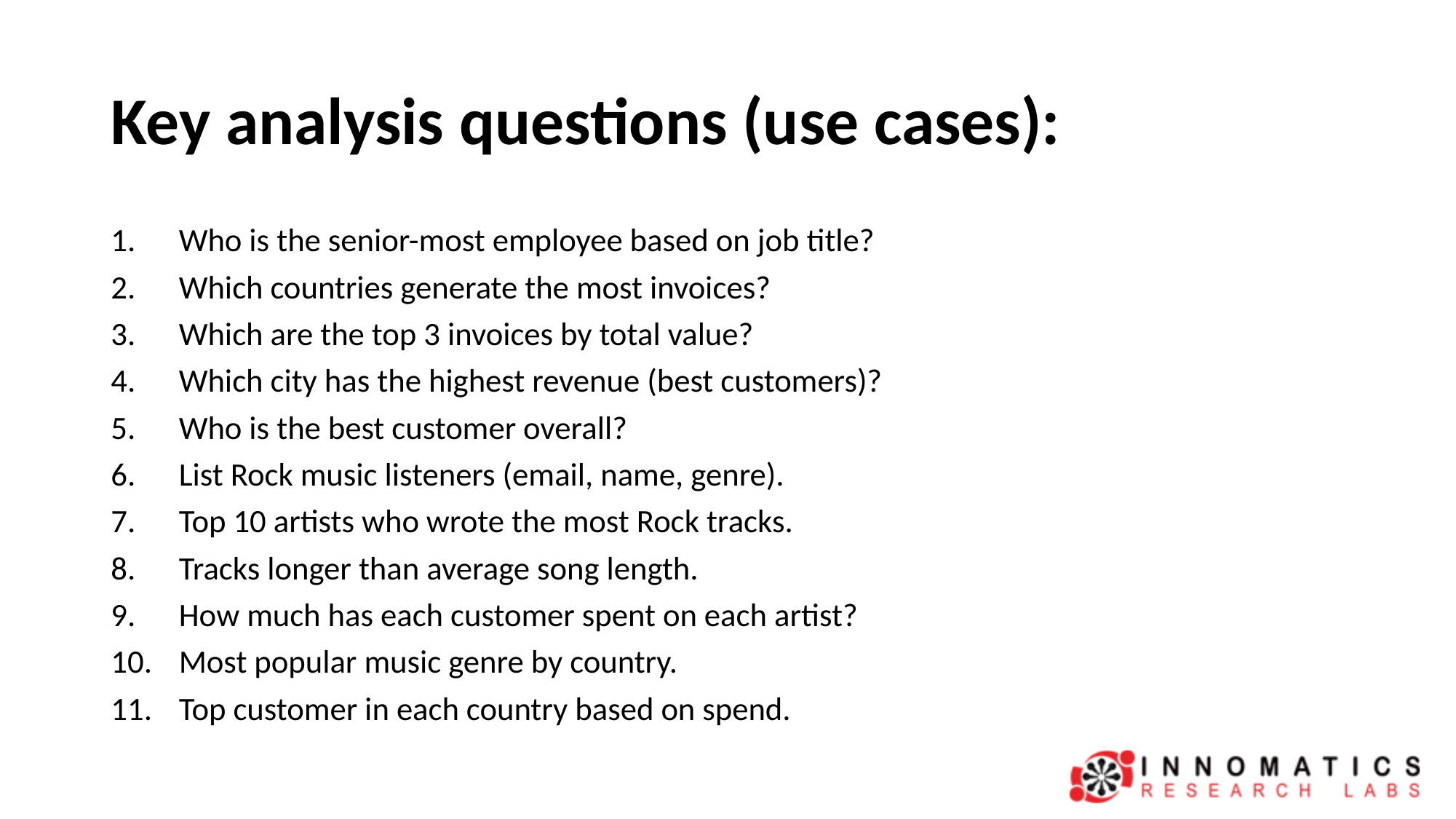

# Key analysis questions (use cases):
Who is the senior-most employee based on job title?
Which countries generate the most invoices?
Which are the top 3 invoices by total value?
Which city has the highest revenue (best customers)?
Who is the best customer overall?
List Rock music listeners (email, name, genre).
Top 10 artists who wrote the most Rock tracks.
Tracks longer than average song length.
How much has each customer spent on each artist?
Most popular music genre by country.
Top customer in each country based on spend.